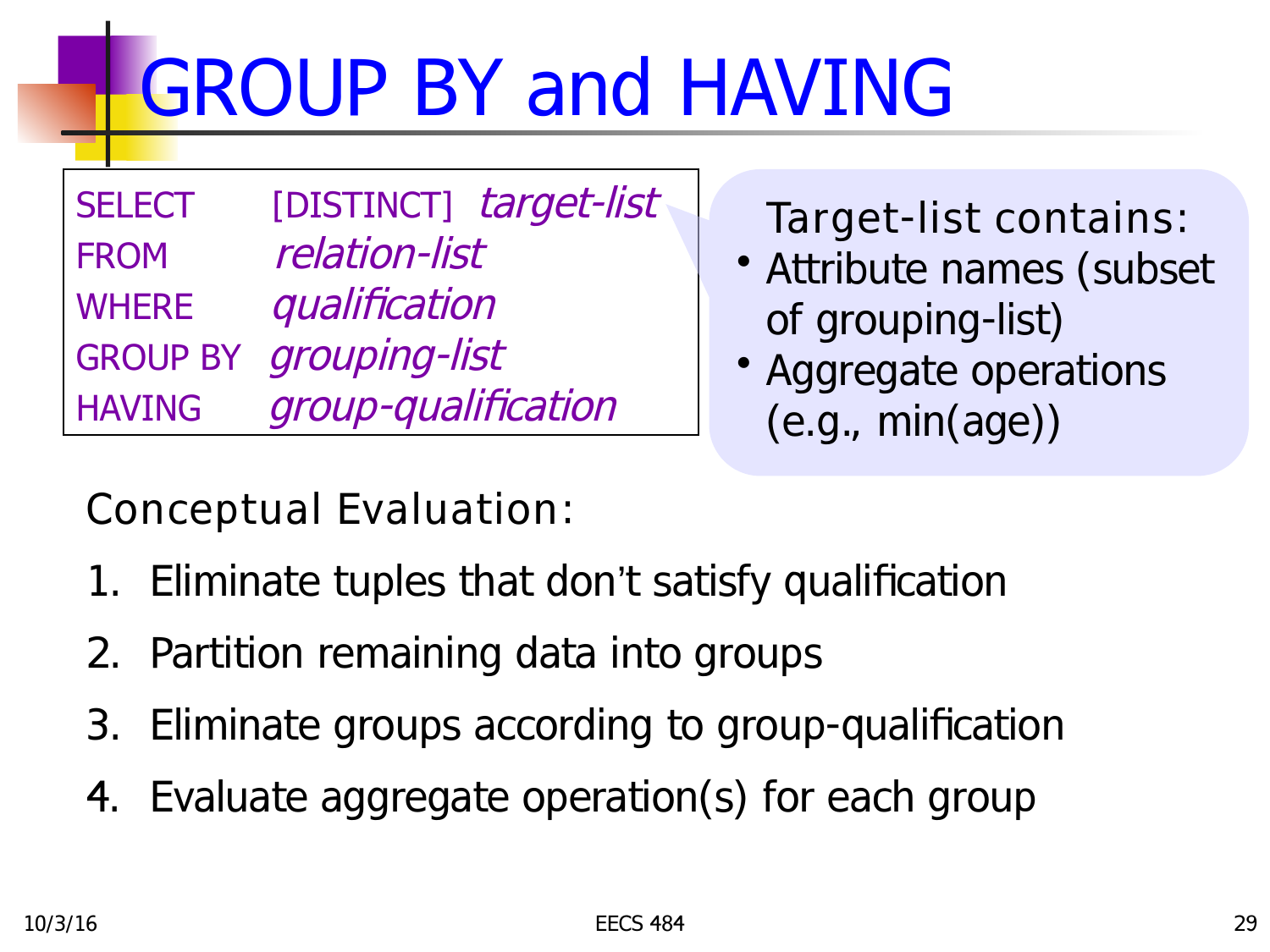

# GROUP BY and HAVING
SELECT       [DISTINCT]  target-list
FROM        relation-list
WHERE       qualification
GROUP BY  grouping-list
HAVING      group-qualification
Target-list contains:
Attribute names (subset of grouping-list)
Aggregate operations (e.g., min(age))
Conceptual Evaluation:
Eliminate tuples that don’t satisfy qualification
Partition remaining data into groups
Eliminate groups according to group-qualification
Evaluate aggregate operation(s) for each group
10/3/16
EECS 484
29